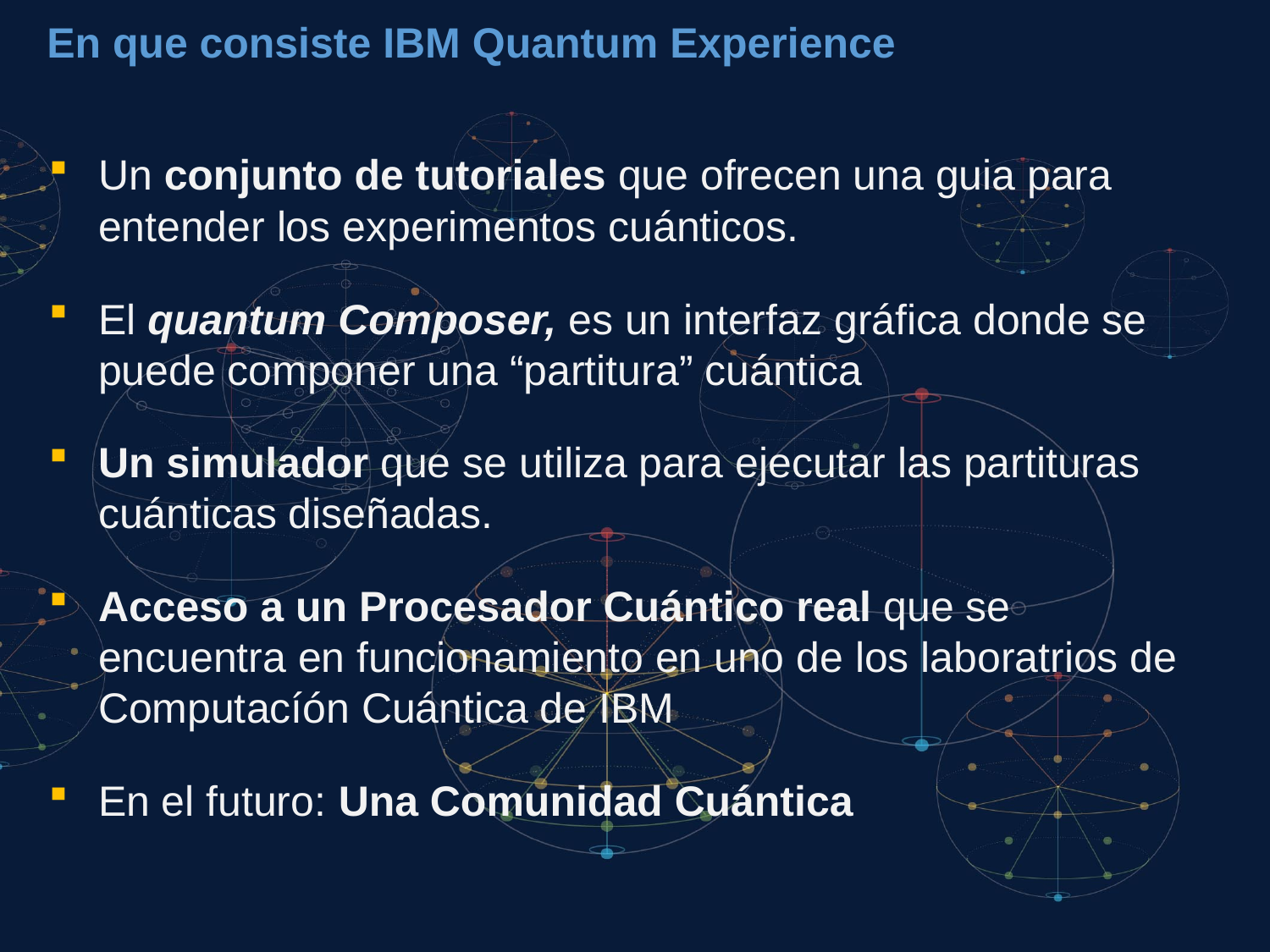

En que consiste IBM Quantum Experience
Un conjunto de tutoriales que ofrecen una guia para entender los experimentos cuánticos.
El quantum Composer, es un interfaz gráfica donde se puede componer una “partitura” cuántica
Un simulador que se utiliza para ejecutar las partituras cuánticas diseñadas.
Acceso a un Procesador Cuántico real que se encuentra en funcionamiento en uno de los laboratrios de Computacíón Cuántica de IBM
En el futuro: Una Comunidad Cuántica